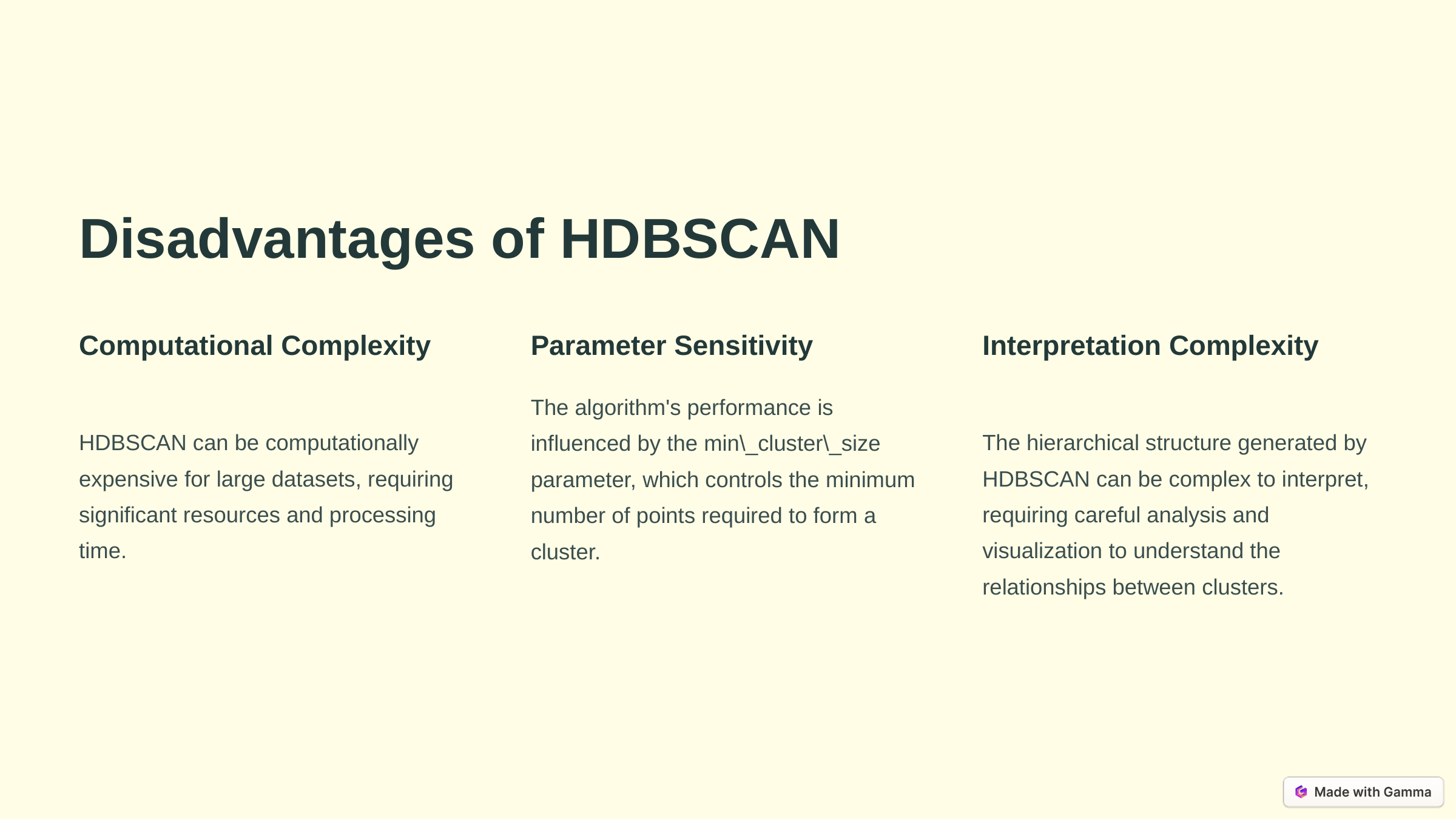

Disadvantages of HDBSCAN
Computational Complexity
Parameter Sensitivity
Interpretation Complexity
The algorithm's performance is influenced by the min\_cluster\_size parameter, which controls the minimum number of points required to form a cluster.
HDBSCAN can be computationally expensive for large datasets, requiring significant resources and processing time.
The hierarchical structure generated by HDBSCAN can be complex to interpret, requiring careful analysis and visualization to understand the relationships between clusters.